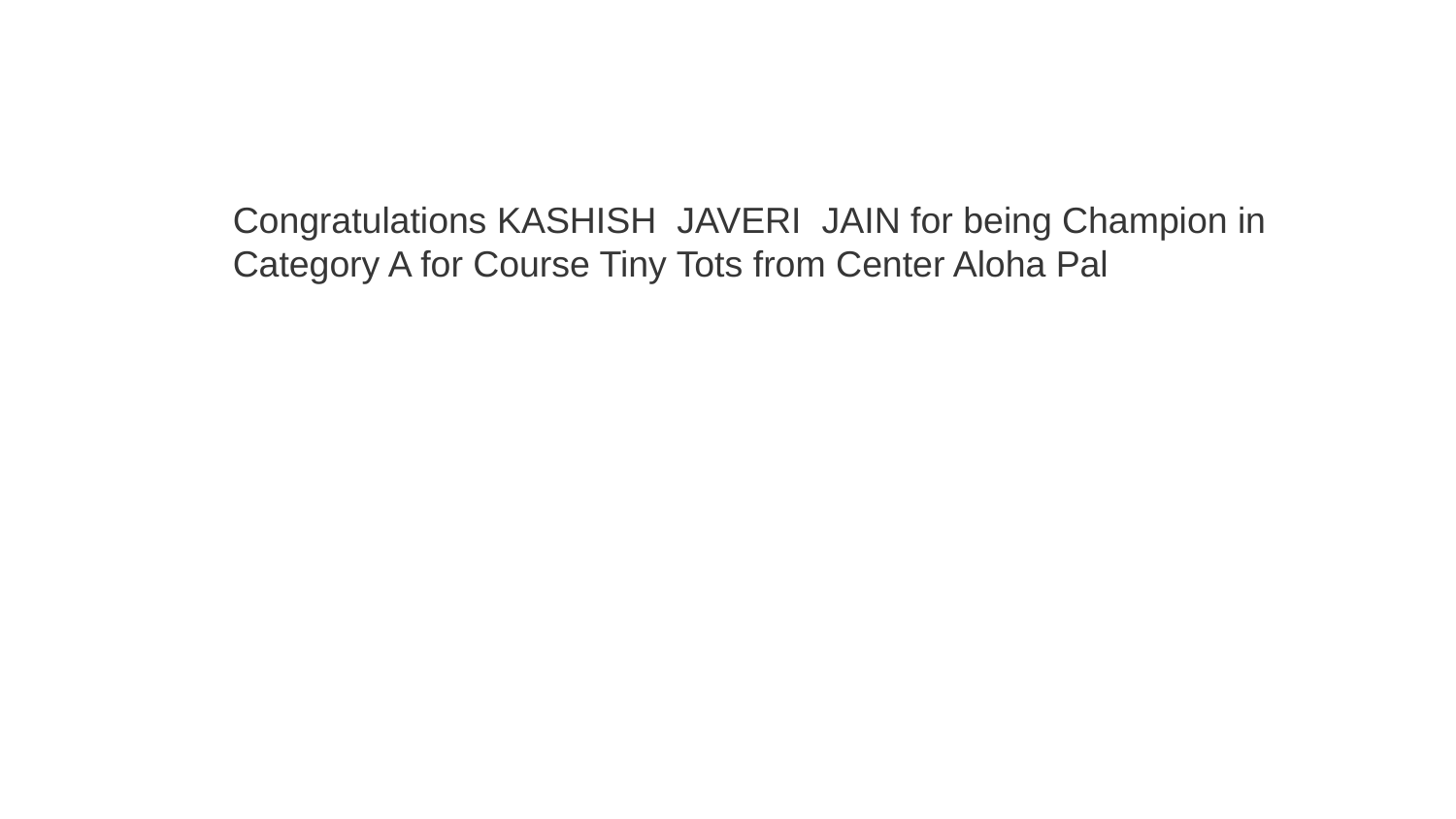

Congratulations KASHISH  JAVERI  JAIN for being Champion in Category A for Course Tiny Tots from Center Aloha Pal